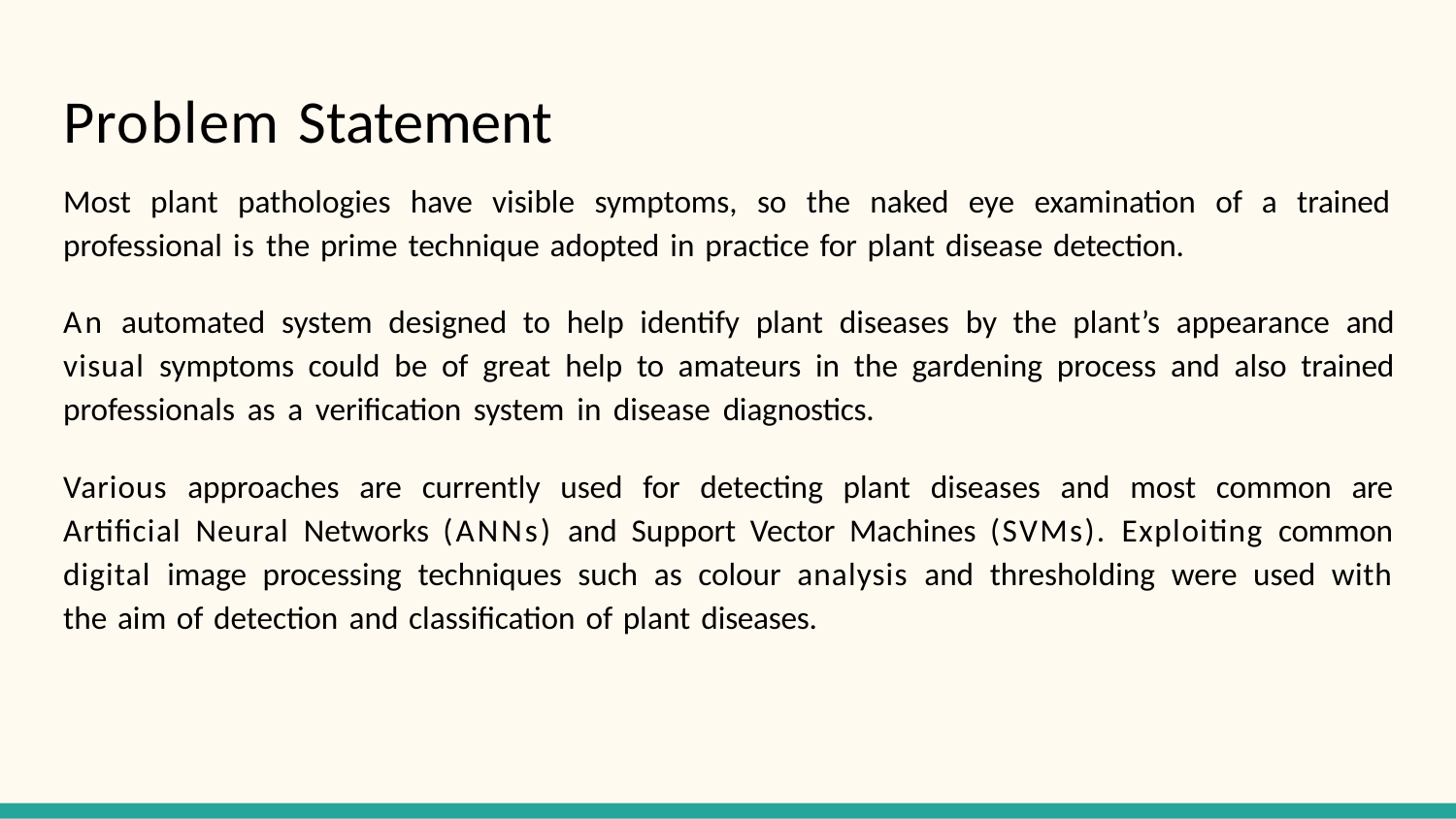

# Problem Statement
Most  plant  pathologies  have  visible  symptoms,  so  the  naked  eye  examination  of  a  trained professional is the prime technique adopted in practice for plant disease detection.
An automated system designed to help identify plant diseases by the plant’s appearance and visual symptoms could be of great help to amateurs in the gardening process and also trained professionals as a verification system in disease diagnostics.
Various  approaches  are  currently  used  for  detecting  plant  diseases  and  most  common  are Artificial Neural Networks (ANNs) and Support Vector Machines (SVMs). Exploiting common digital image processing techniques such as colour analysis and thresholding were used with the aim of detection and classification of plant diseases.